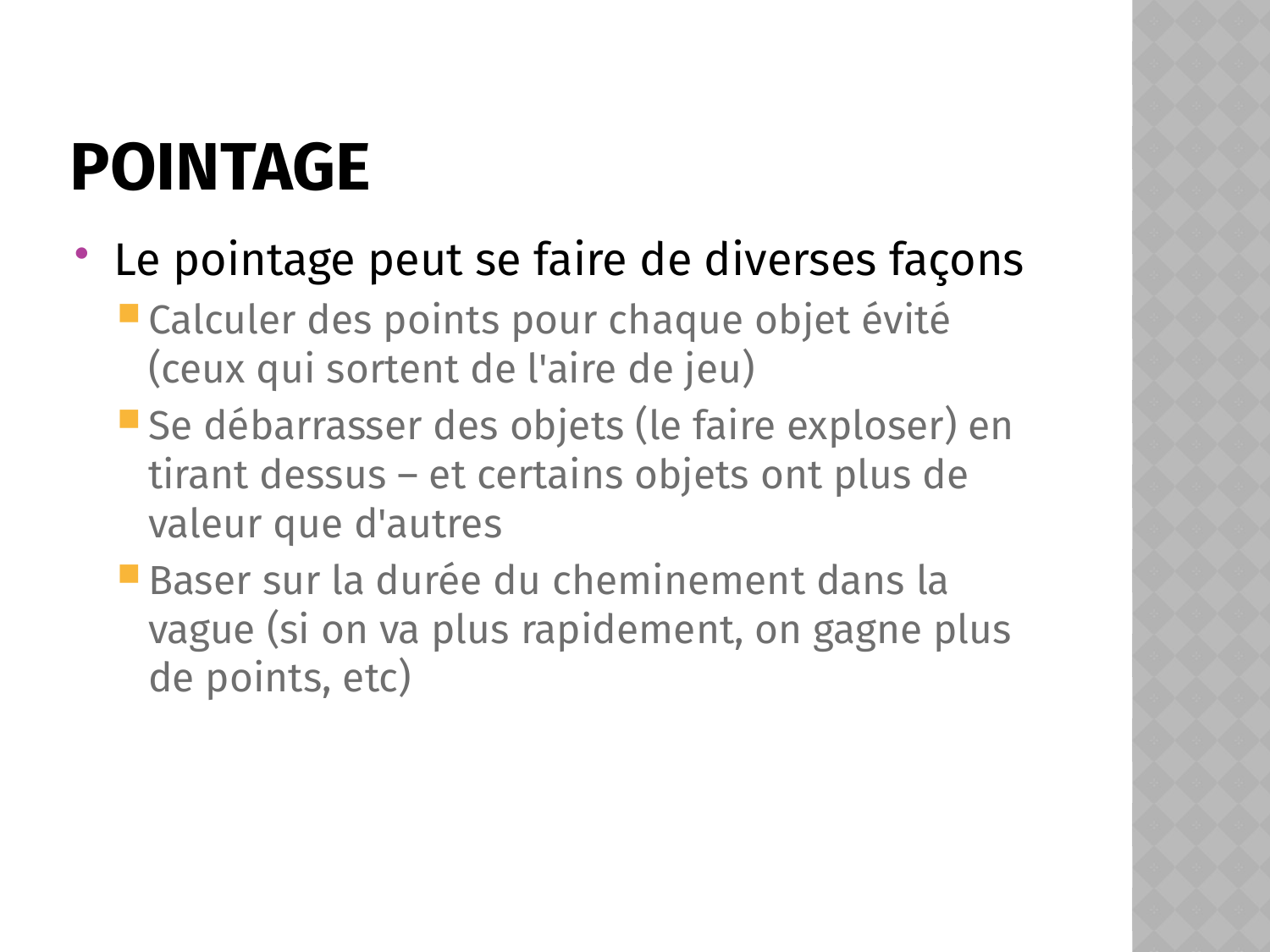

# Pointage
Le pointage peut se faire de diverses façons
Calculer des points pour chaque objet évité (ceux qui sortent de l'aire de jeu)
Se débarrasser des objets (le faire exploser) en tirant dessus – et certains objets ont plus de valeur que d'autres
Baser sur la durée du cheminement dans la vague (si on va plus rapidement, on gagne plus de points, etc)